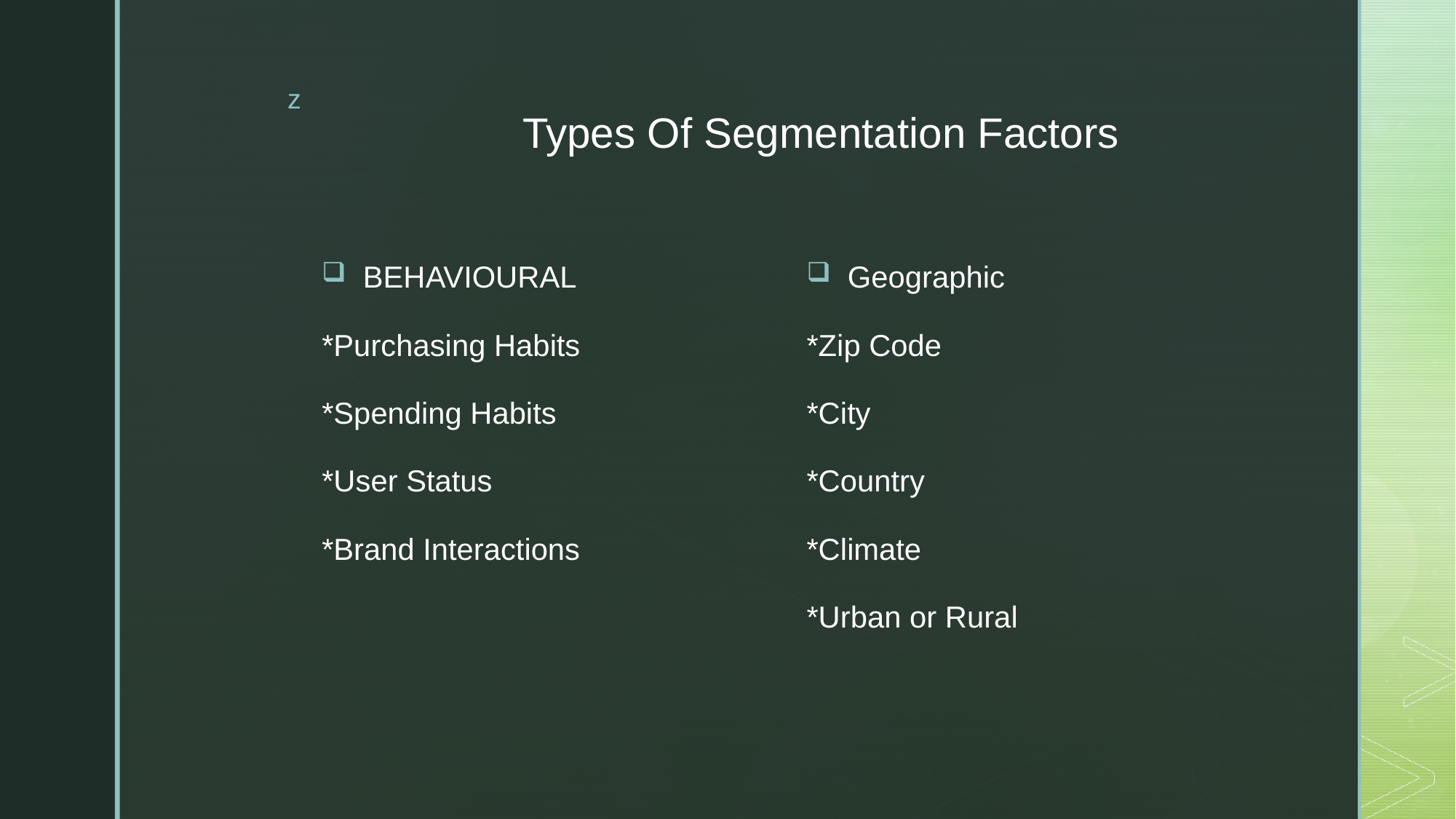

Types Of Segmentation Factors
Geographic
*Zip Code
*City
*Country
*Climate
*Urban or Rural

BEHAVIOURAL
*Purchasing Habits
*Spending Habits
*User Status
*Brand Interactions